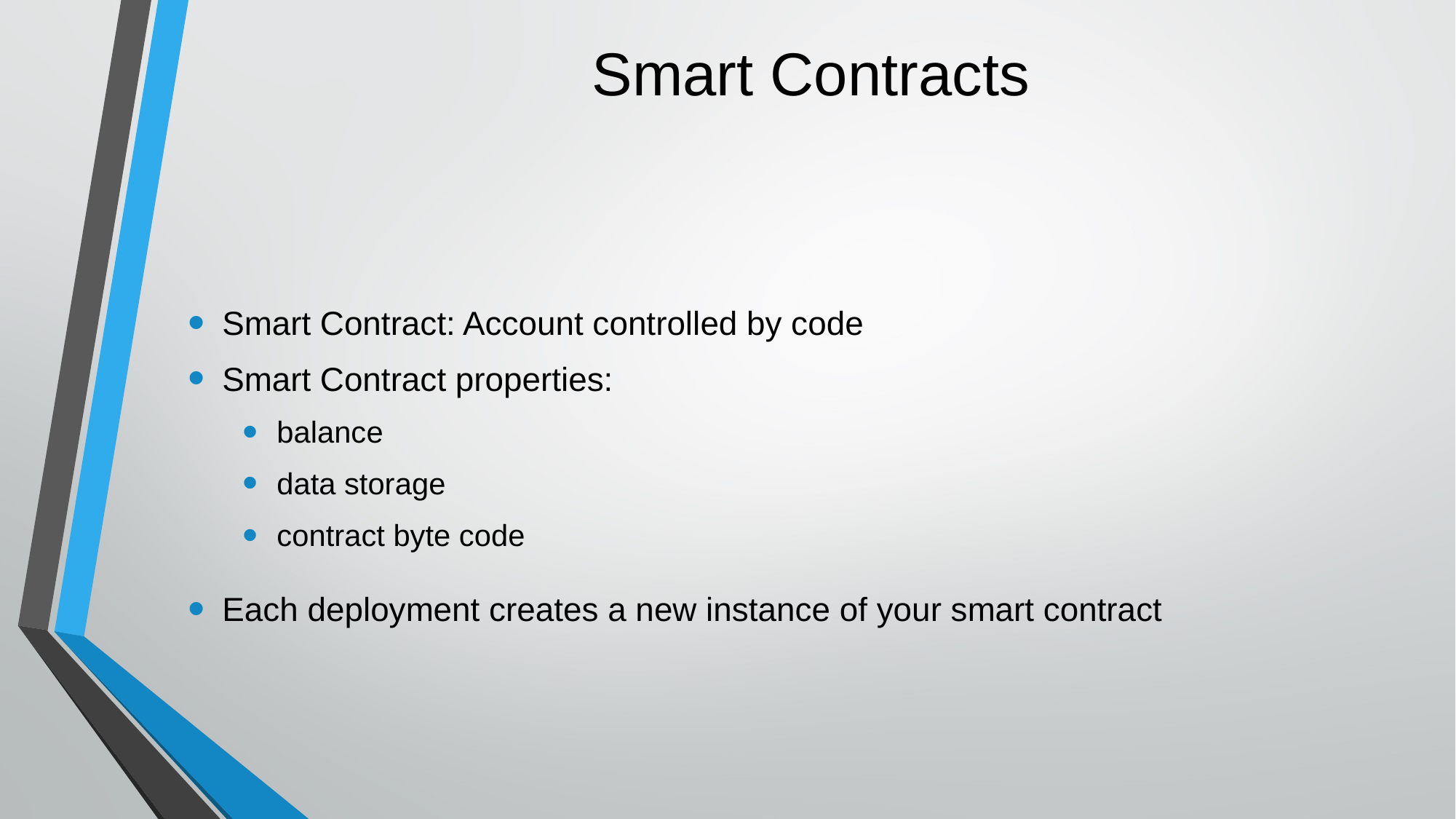

# Smart Contracts
Smart Contract: Account controlled by code
Smart Contract properties:
balance
data storage
contract byte code
Each deployment creates a new instance of your smart contract